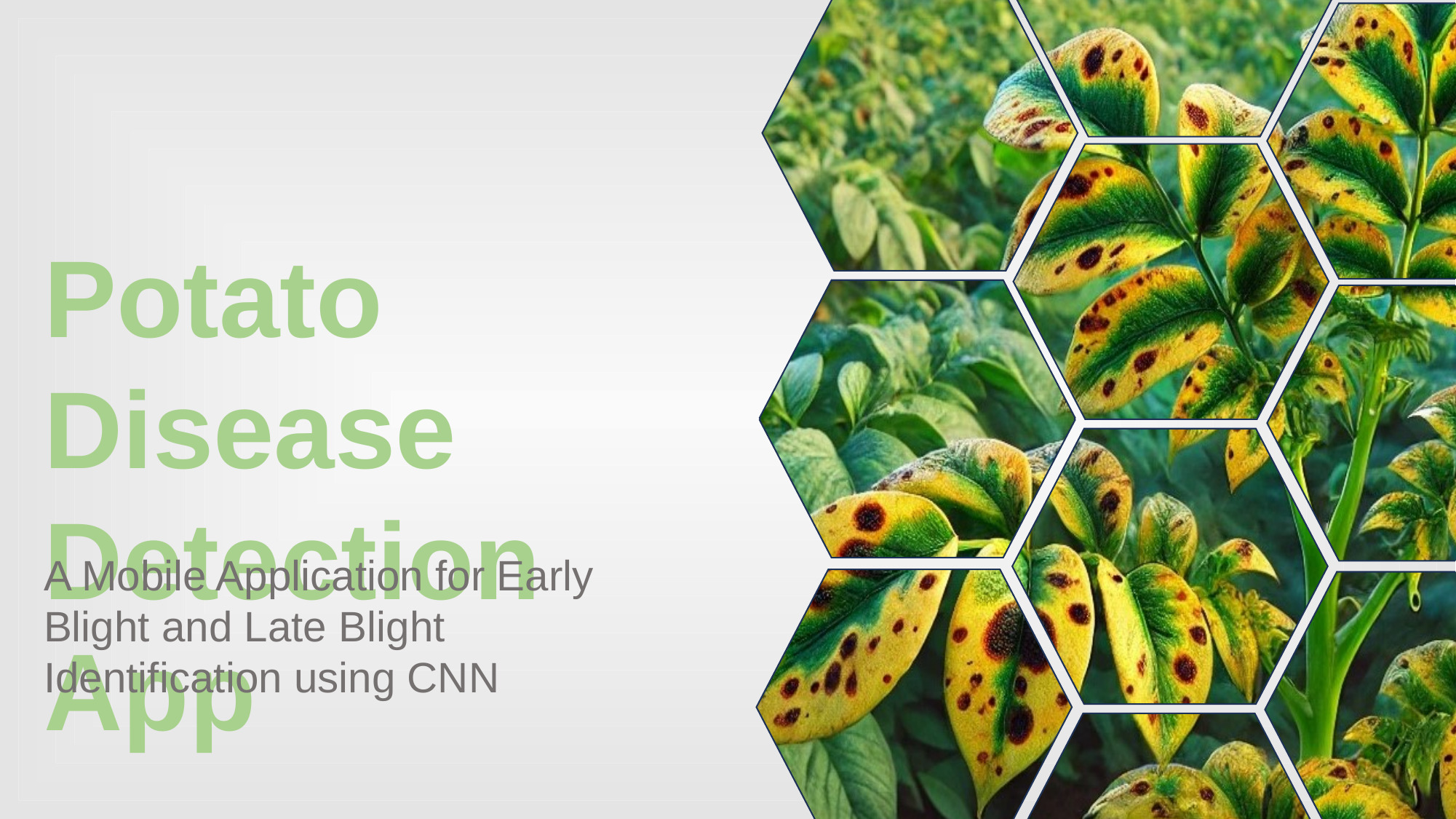

Potato Disease Detection App
A Mobile Application for Early Blight and Late Blight Identification using CNN